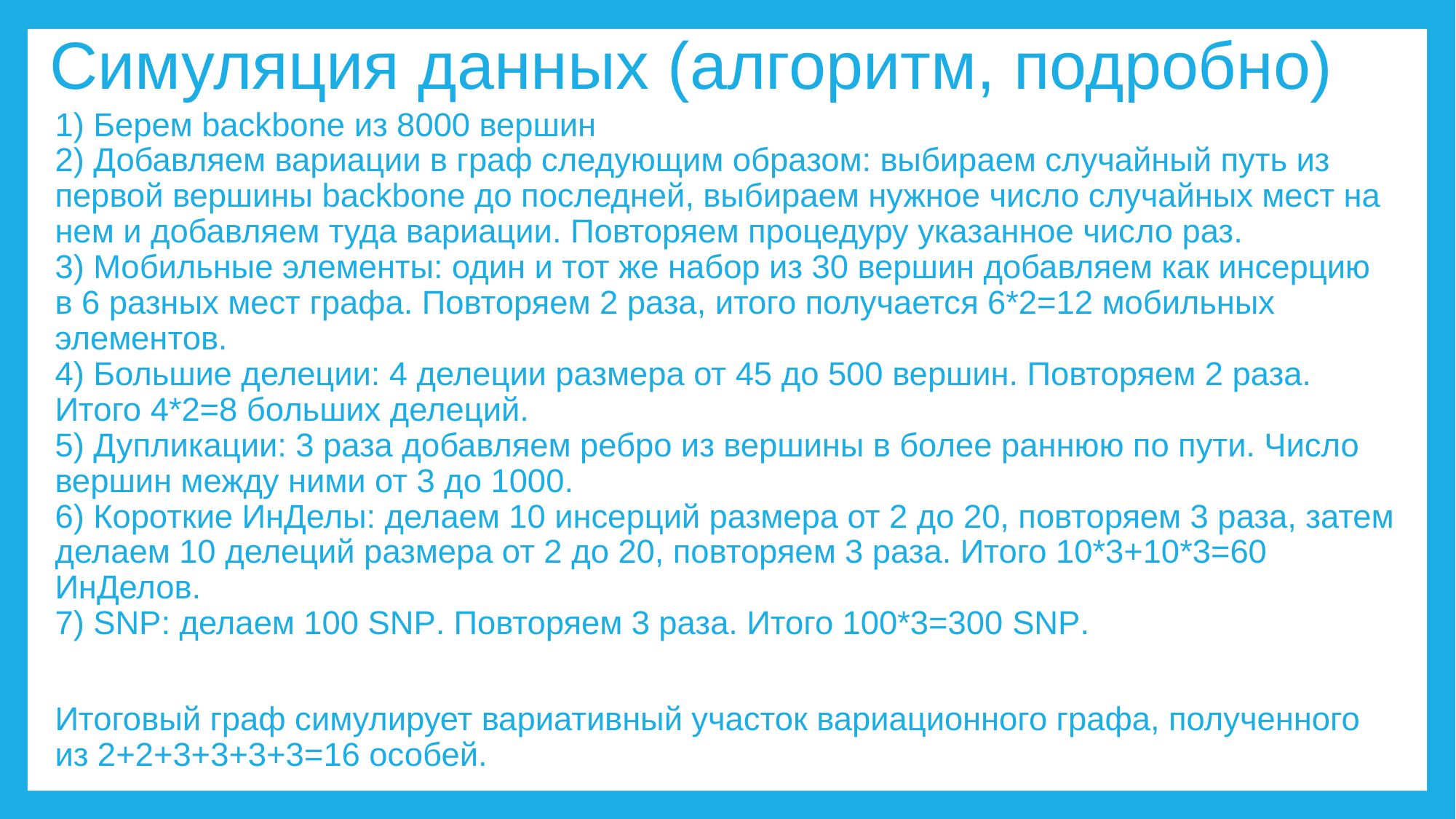

# Симуляция данных (алгоритм, подробно)
1) Берем backbone из 8000 вершин
2) Добавляем вариации в граф следующим образом: выбираем случайный путь из первой вершины backbone до последней, выбираем нужное число случайных мест на нем и добавляем туда вариации. Повторяем процедуру указанное число раз.
3) Мобильные элементы: один и тот же набор из 30 вершин добавляем как инсерцию в 6 разных мест графа. Повторяем 2 раза, итого получается 6*2=12 мобильных элементов.
4) Большие делеции: 4 делеции размера от 45 до 500 вершин. Повторяем 2 раза. Итого 4*2=8 больших делеций.
5) Дупликации: 3 раза добавляем ребро из вершины в более раннюю по пути. Число вершин между ними от 3 до 1000.
6) Короткие ИнДелы: делаем 10 инсерций размера от 2 до 20, повторяем 3 раза, затем делаем 10 делеций размера от 2 до 20, повторяем 3 раза. Итого 10*3+10*3=60 ИнДелов.
7) SNP: делаем 100 SNP. Повторяем 3 раза. Итого 100*3=300 SNP.
Итоговый граф симулирует вариативный участок вариационного графа, полученного из 2+2+3+3+3+3=16 особей.